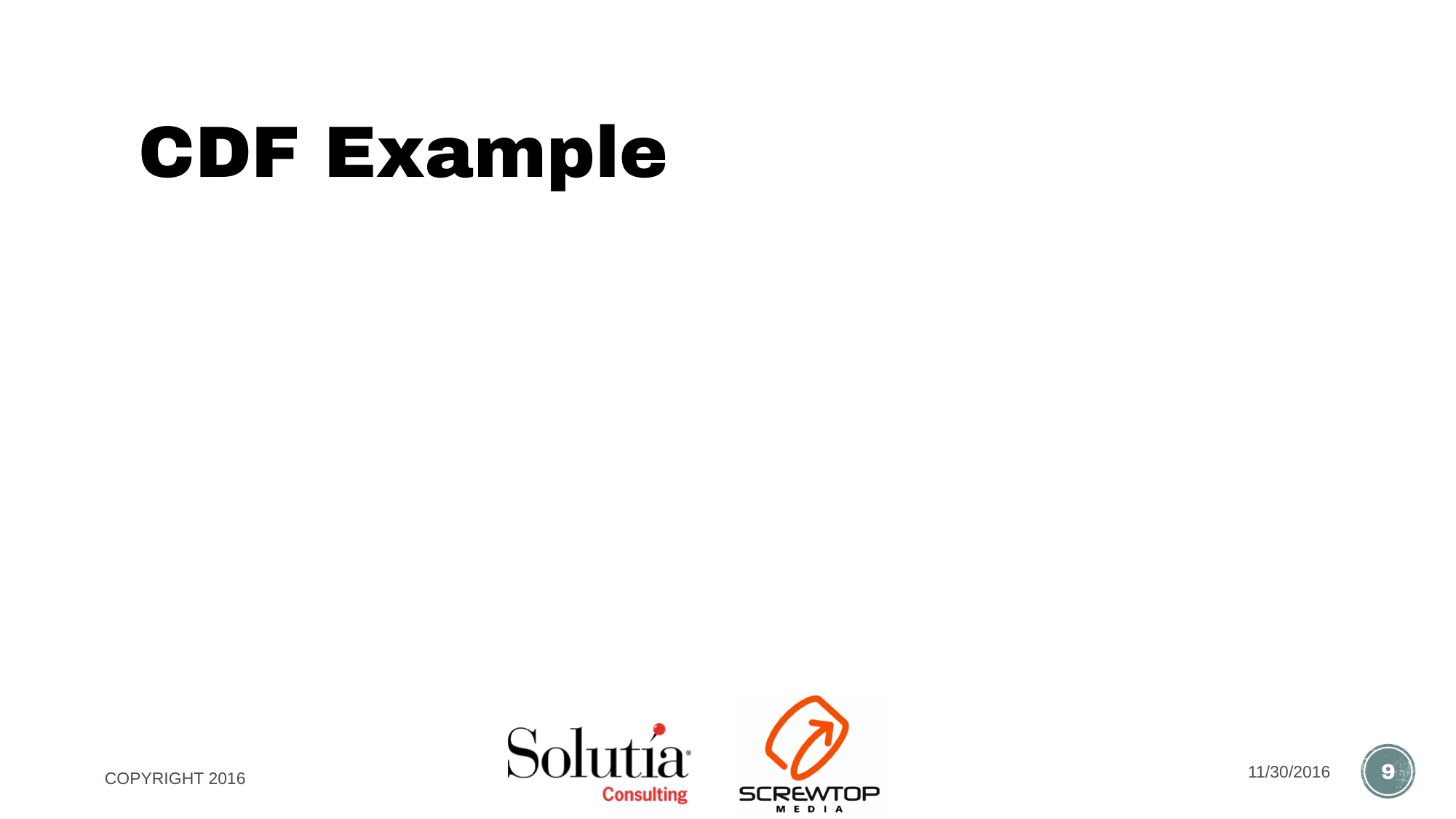

# CDF Example

11/30/2016
9
COPYRIGHT 2016